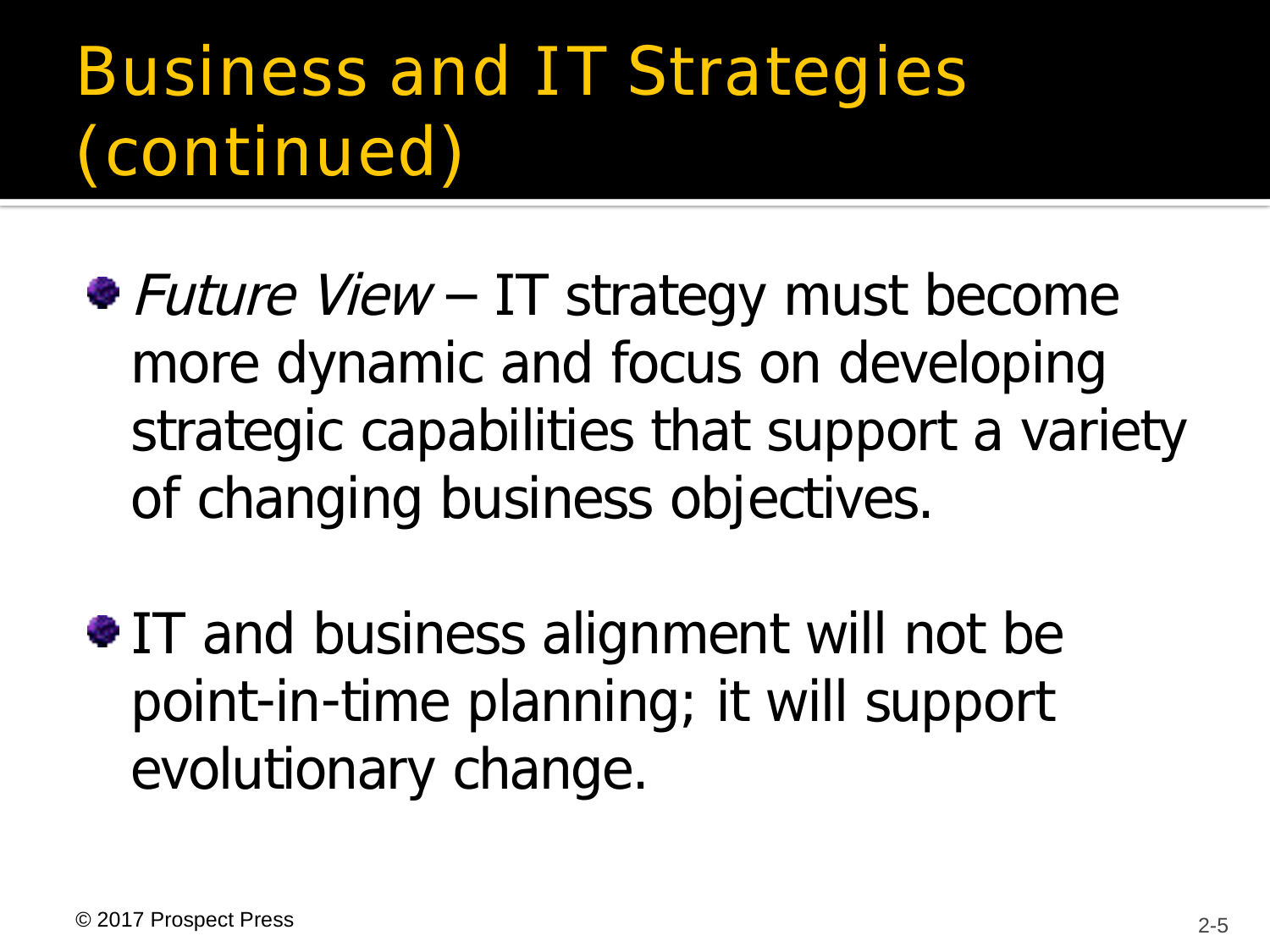

# Business and IT Strategies (continued)
Future View – IT strategy must become more dynamic and focus on developing strategic capabilities that support a variety of changing business objectives.
IT and business alignment will not be point-in-time planning; it will support evolutionary change.
			2-5